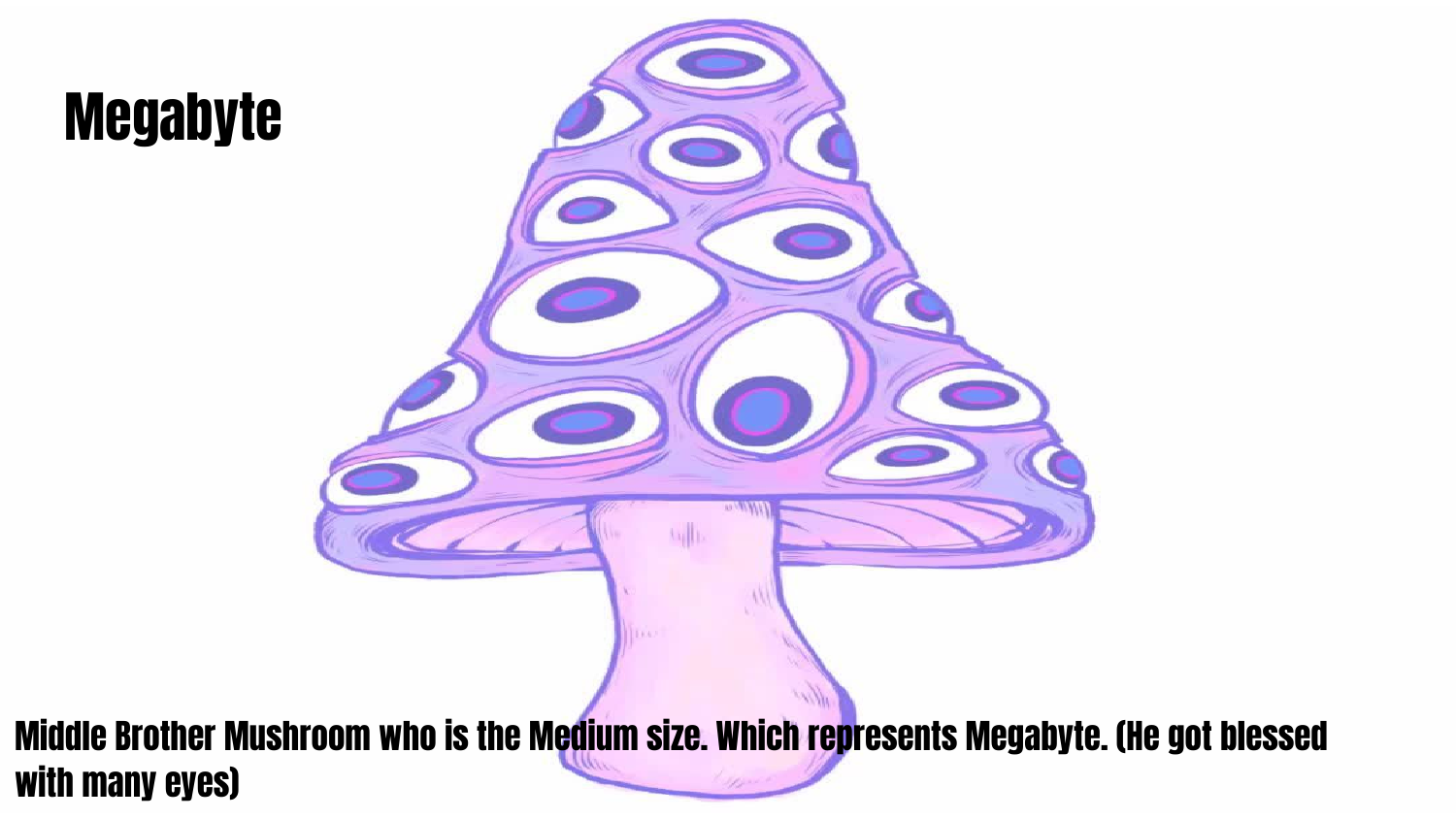

# Megabyte
Middle Brother Mushroom who is the Medium size. Which represents Megabyte. (He got blessed with many eyes)